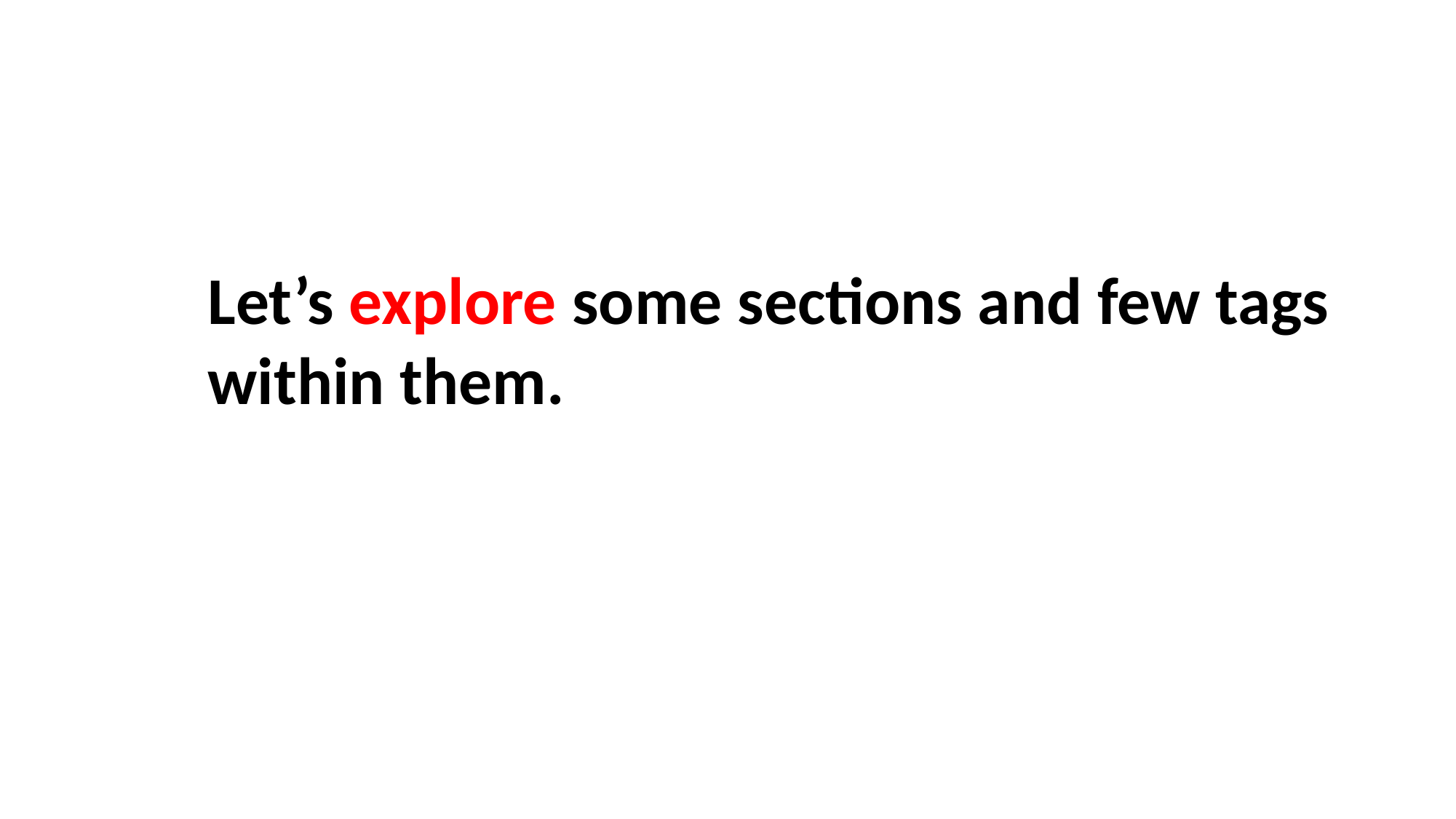

Let’s explore some sections and few tags within them.